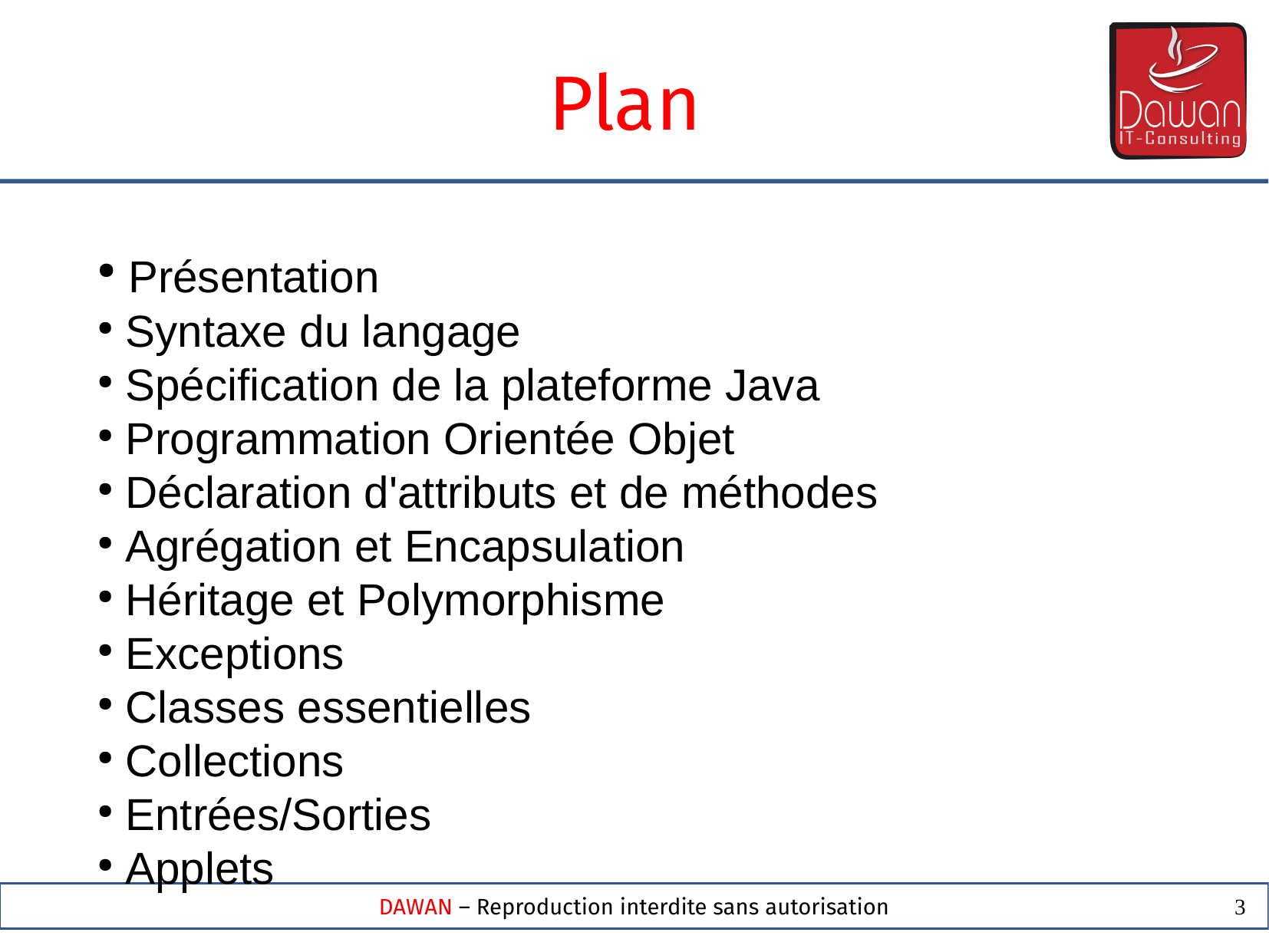

Plan
 Présentation
 Syntaxe du langage
 Spécification de la plateforme Java
 Programmation Orientée Objet
 Déclaration d'attributs et de méthodes
 Agrégation et Encapsulation
 Héritage et Polymorphisme
 Exceptions
 Classes essentielles
 Collections
 Entrées/Sorties
 Applets
3